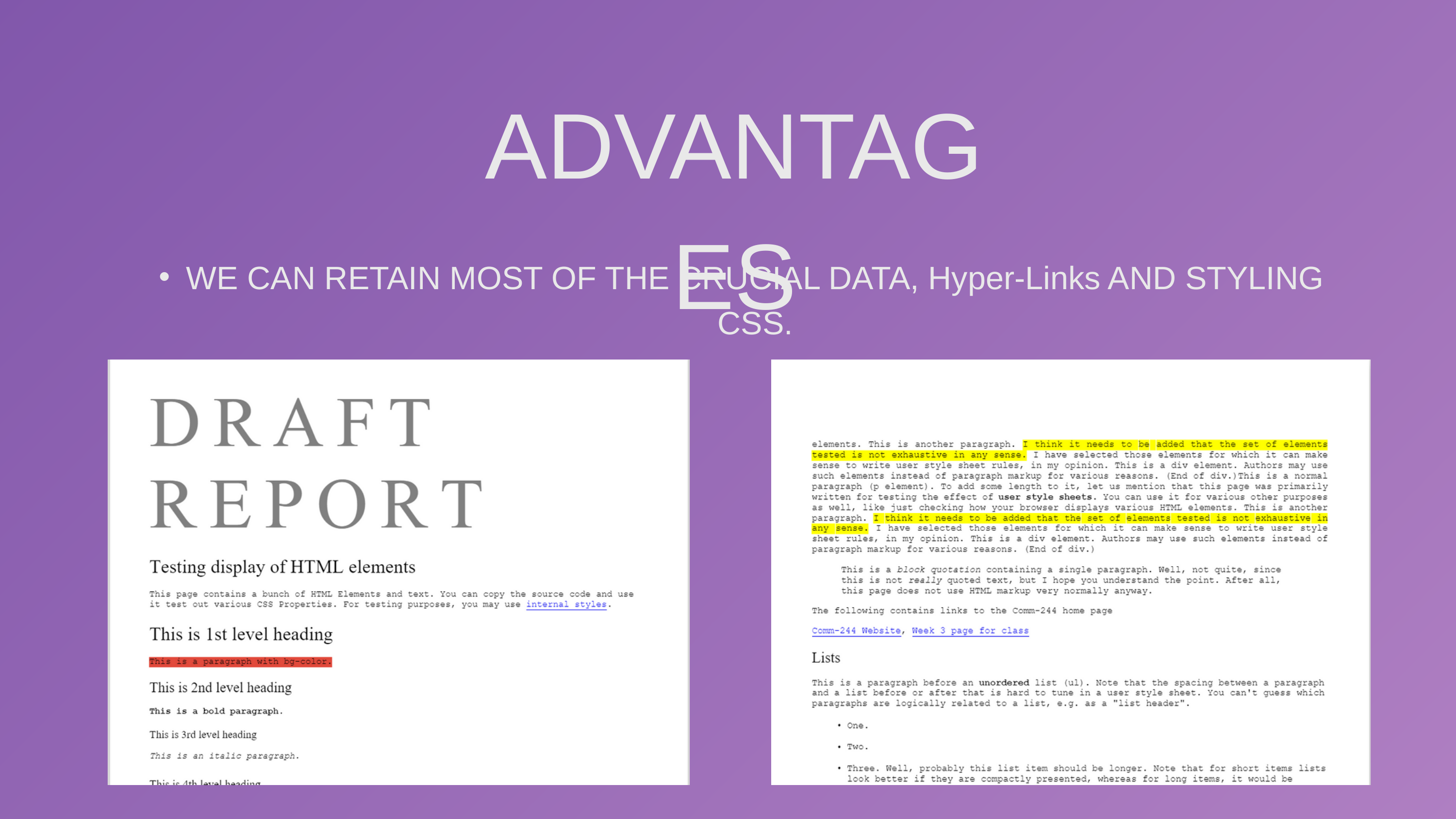

ADVANTAGES
WE CAN RETAIN MOST OF THE CRUCIAL DATA, Hyper-Links AND STYLING CSS.